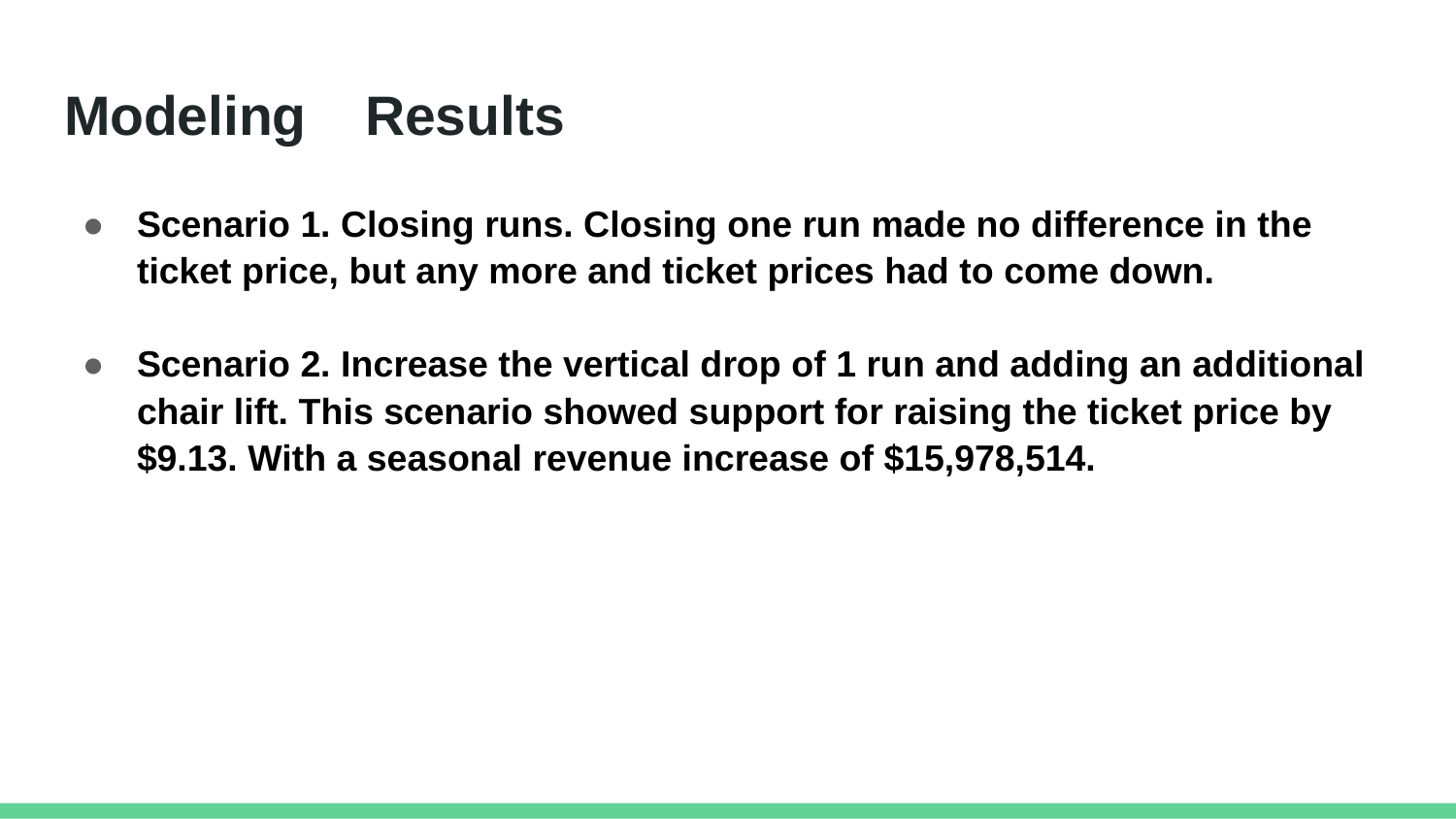

# Modeling	 Results
Scenario 1. Closing runs. Closing one run made no difference in the ticket price, but any more and ticket prices had to come down.

Scenario 2. Increase the vertical drop of 1 run and adding an additional chair lift. This scenario showed support for raising the ticket price by $9.13. With a seasonal revenue increase of $15,978,514.